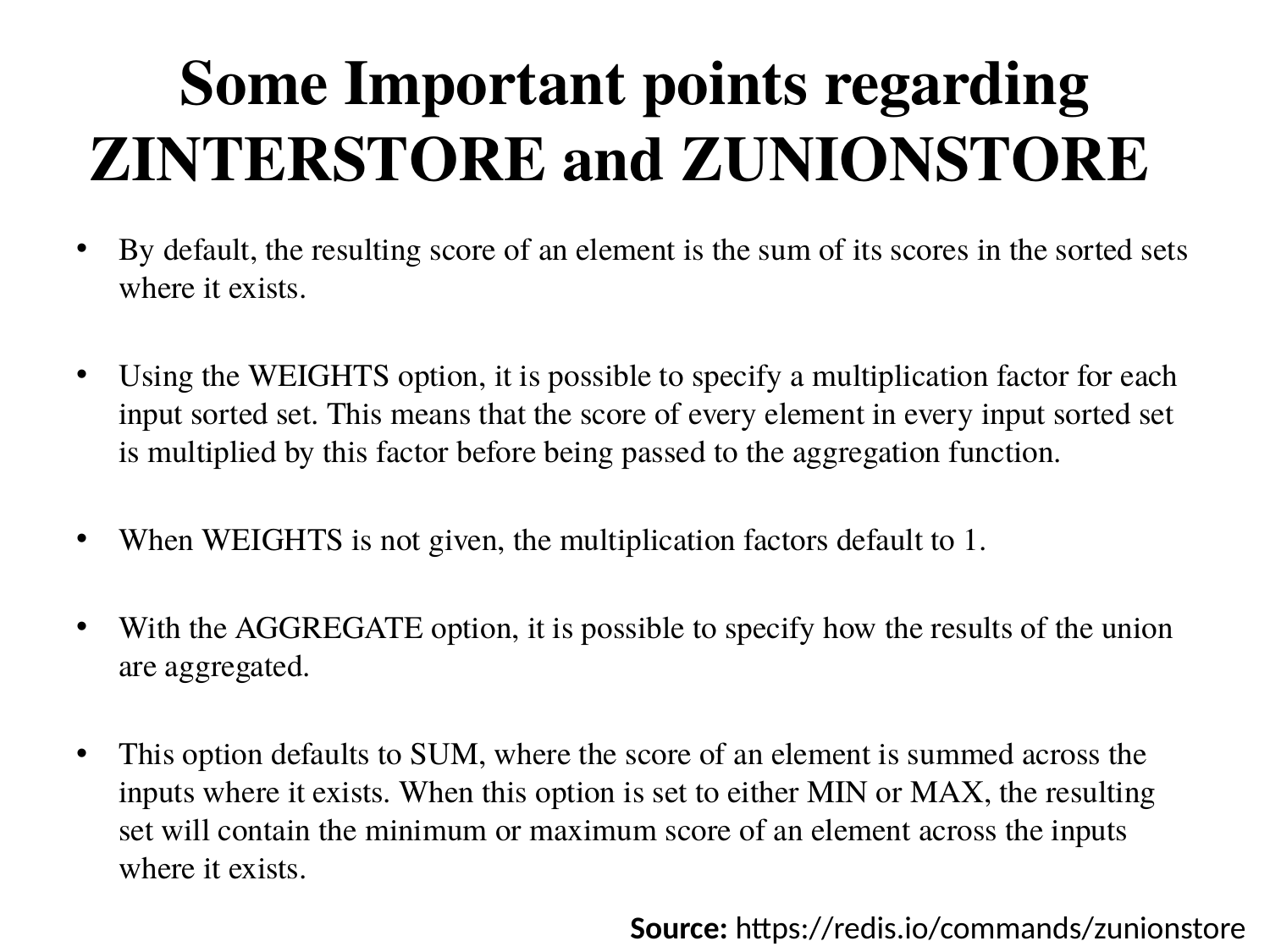

# Some Important points regarding ZINTERSTORE and ZUNIONSTORE
By default, the resulting score of an element is the sum of its scores in the sorted sets where it exists.

Using the WEIGHTS option, it is possible to specify a multiplication factor for each input sorted set. This means that the score of every element in every input sorted set is multiplied by this factor before being passed to the aggregation function.

When WEIGHTS is not given, the multiplication factors default to 1.

With the AGGREGATE option, it is possible to specify how the results of the union are aggregated.

This option defaults to SUM, where the score of an element is summed across the inputs where it exists. When this option is set to either MIN or MAX, the resulting set will contain the minimum or maximum score of an element across the inputs where it exists.

Source: https://redis.io/commands/zunionstore